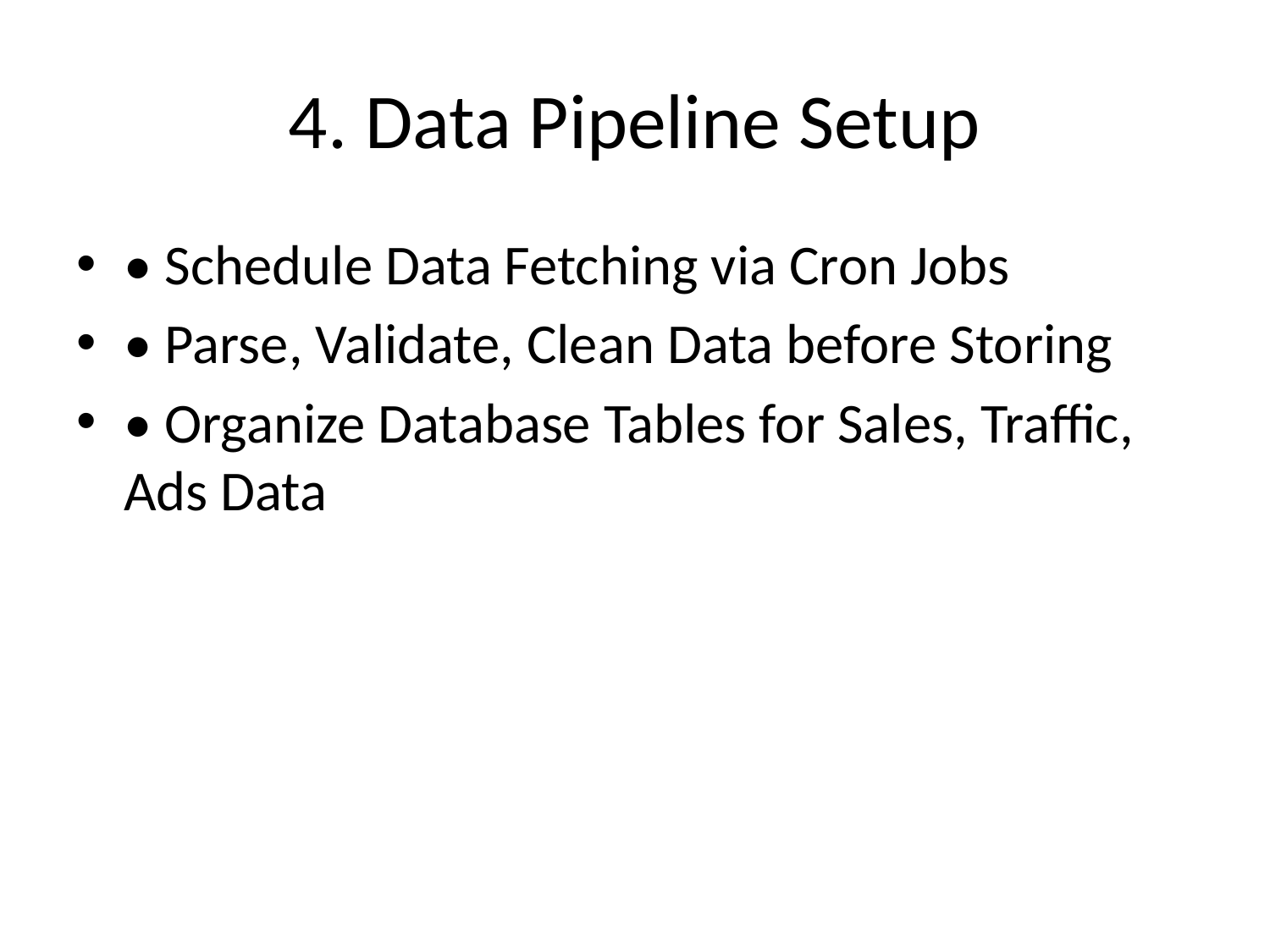

# 4. Data Pipeline Setup
• Schedule Data Fetching via Cron Jobs
• Parse, Validate, Clean Data before Storing
• Organize Database Tables for Sales, Traffic, Ads Data